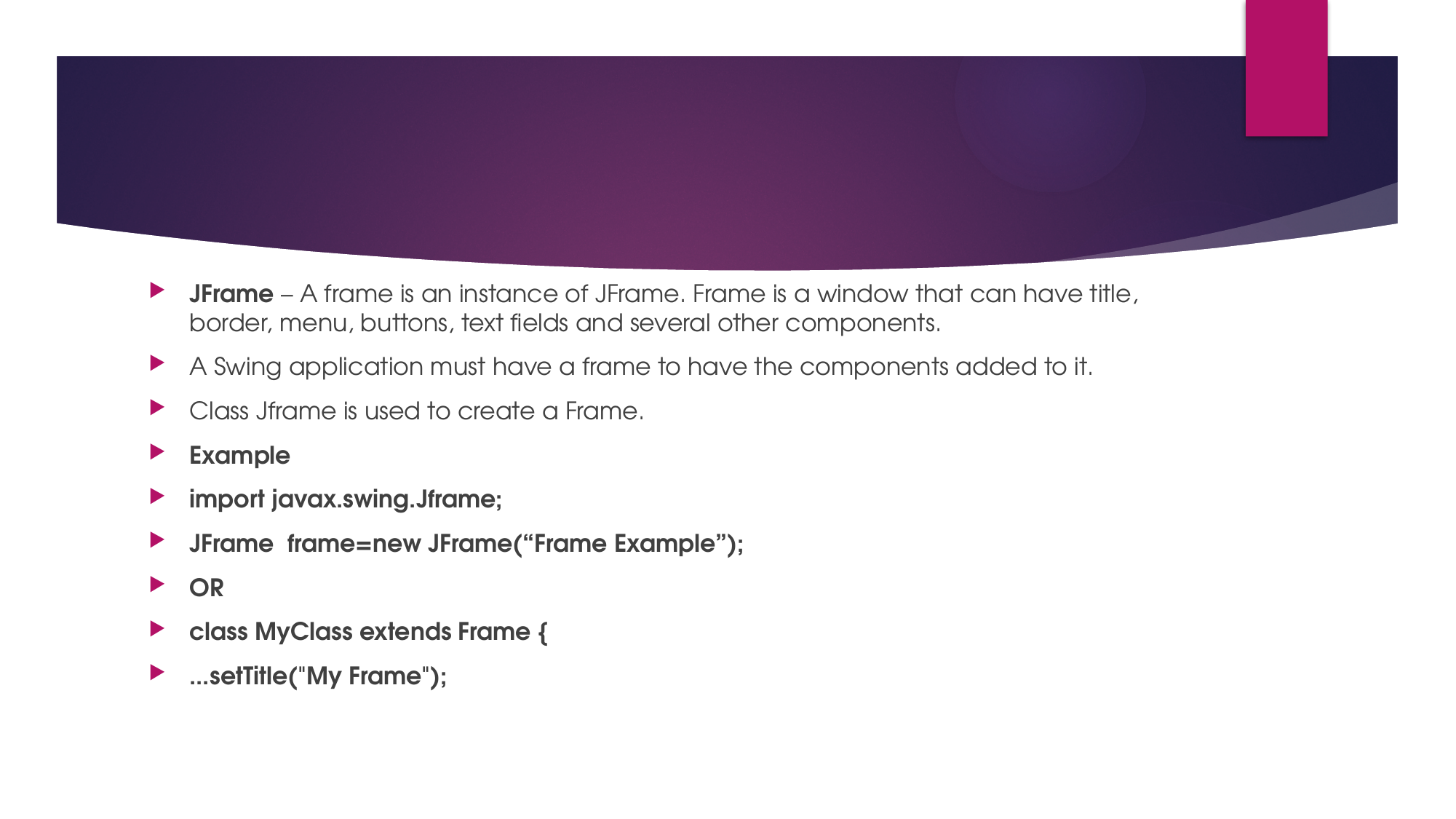

#
JFrame – A frame is an instance of JFrame. Frame is a window that can have title, border, menu, buttons, text fields and several other components.
A Swing application must have a frame to have the components added to it.
Class Jframe is used to create a Frame.
Example
import javax.swing.Jframe;
JFrame  frame=new JFrame(“Frame Example”);
OR
class MyClass extends Frame {
...setTitle("My Frame");